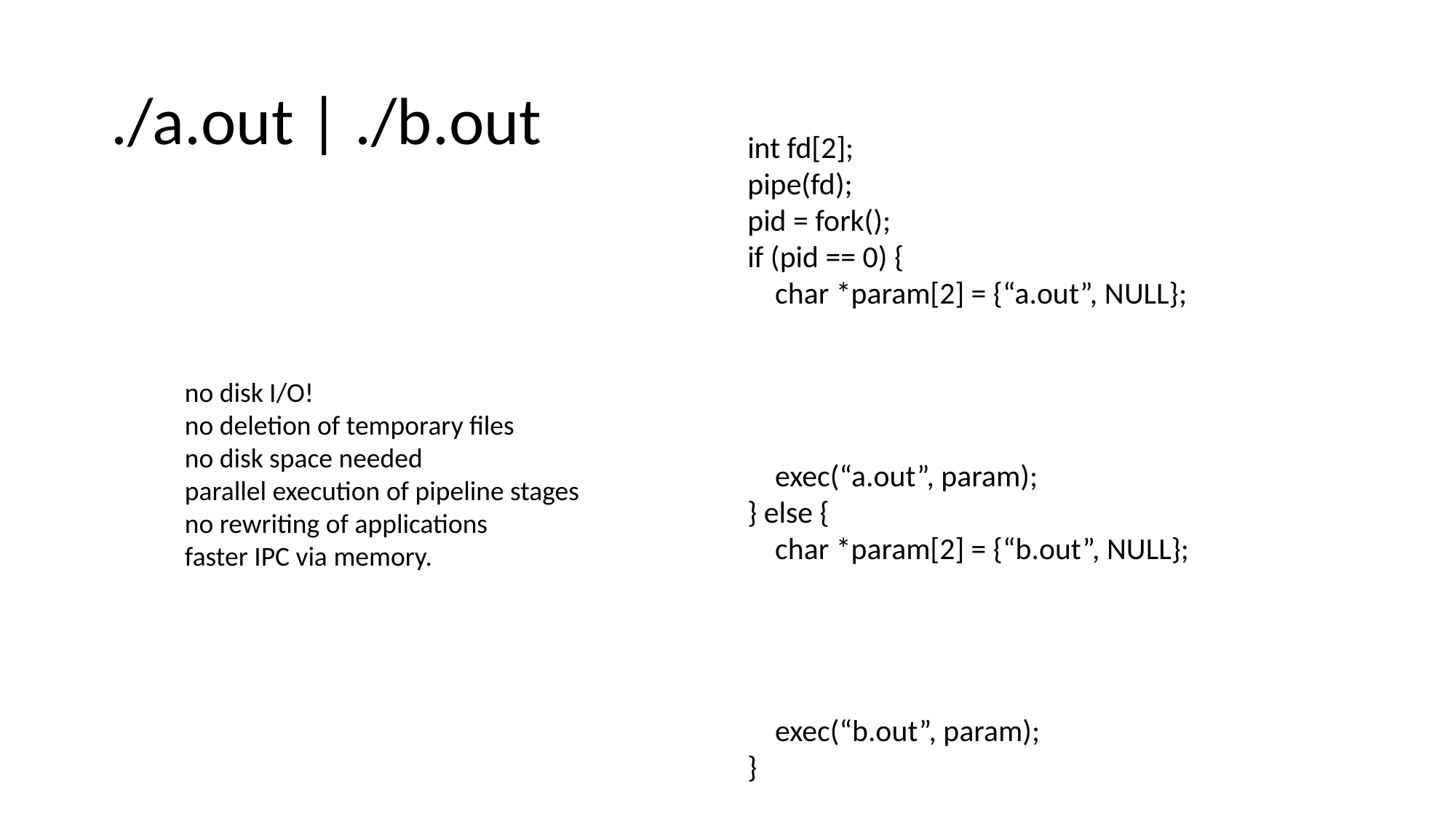

# ./a.out | ./b.out
int fd[2];
pipe(fd);
pid = fork();
if (pid == 0) {
    char *param[2] = {“a.out”, NULL};

    exec(“a.out”, param);
} else {
    char *param[2] = {“b.out”, NULL};

    exec(“b.out”, param);
}

no disk I/O!
no deletion of temporary files
no disk space needed
parallel execution of pipeline stages
no rewriting of applications
faster IPC via memory.